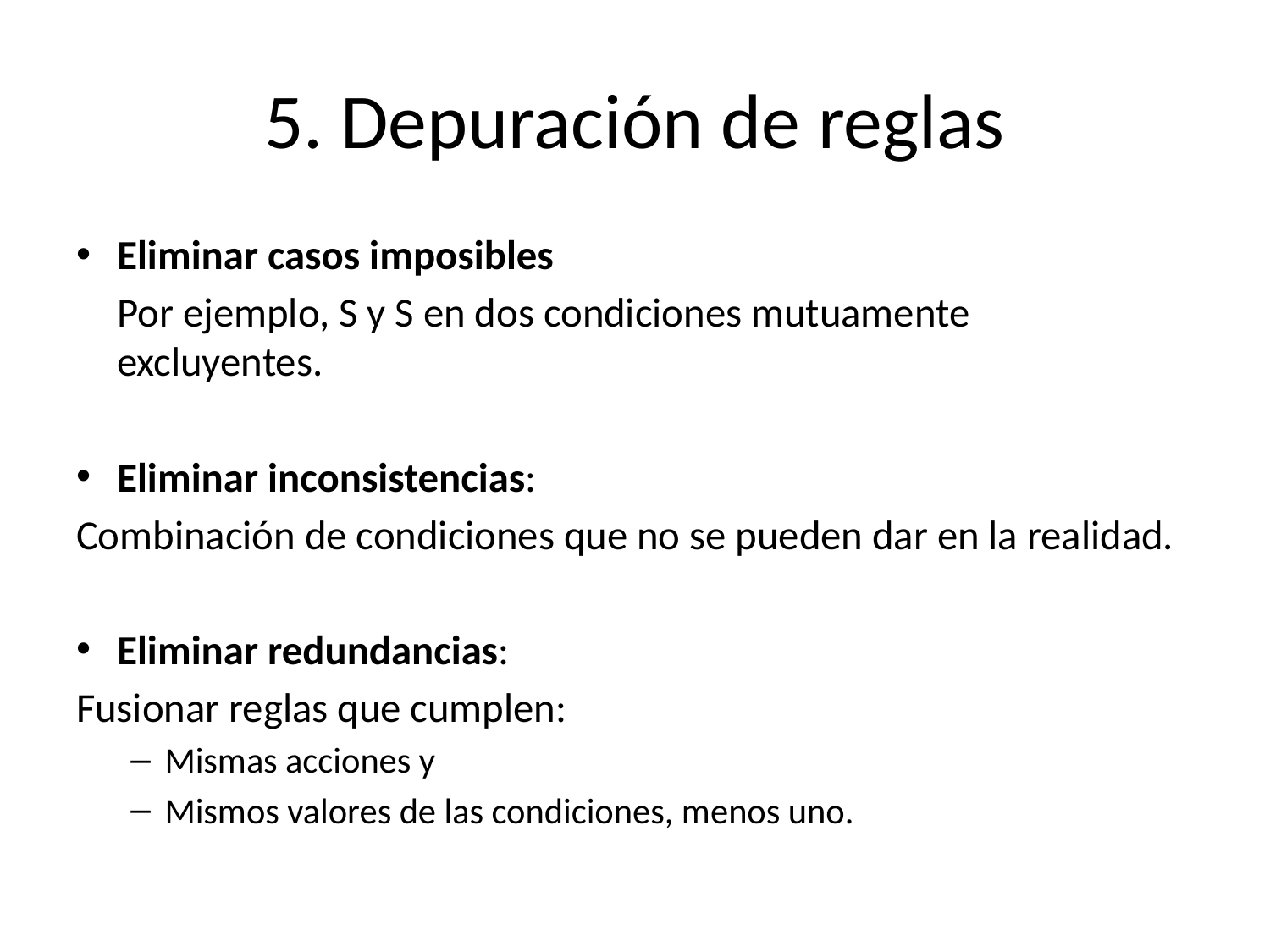

# 5. Depuración de reglas
Eliminar casos imposibles
	Por ejemplo, S y S en dos condiciones mutuamente excluyentes.

Eliminar inconsistencias:
Combinación de condiciones que no se pueden dar en la realidad.

Eliminar redundancias:
Fusionar reglas que cumplen:
Mismas acciones y
Mismos valores de las condiciones, menos uno.